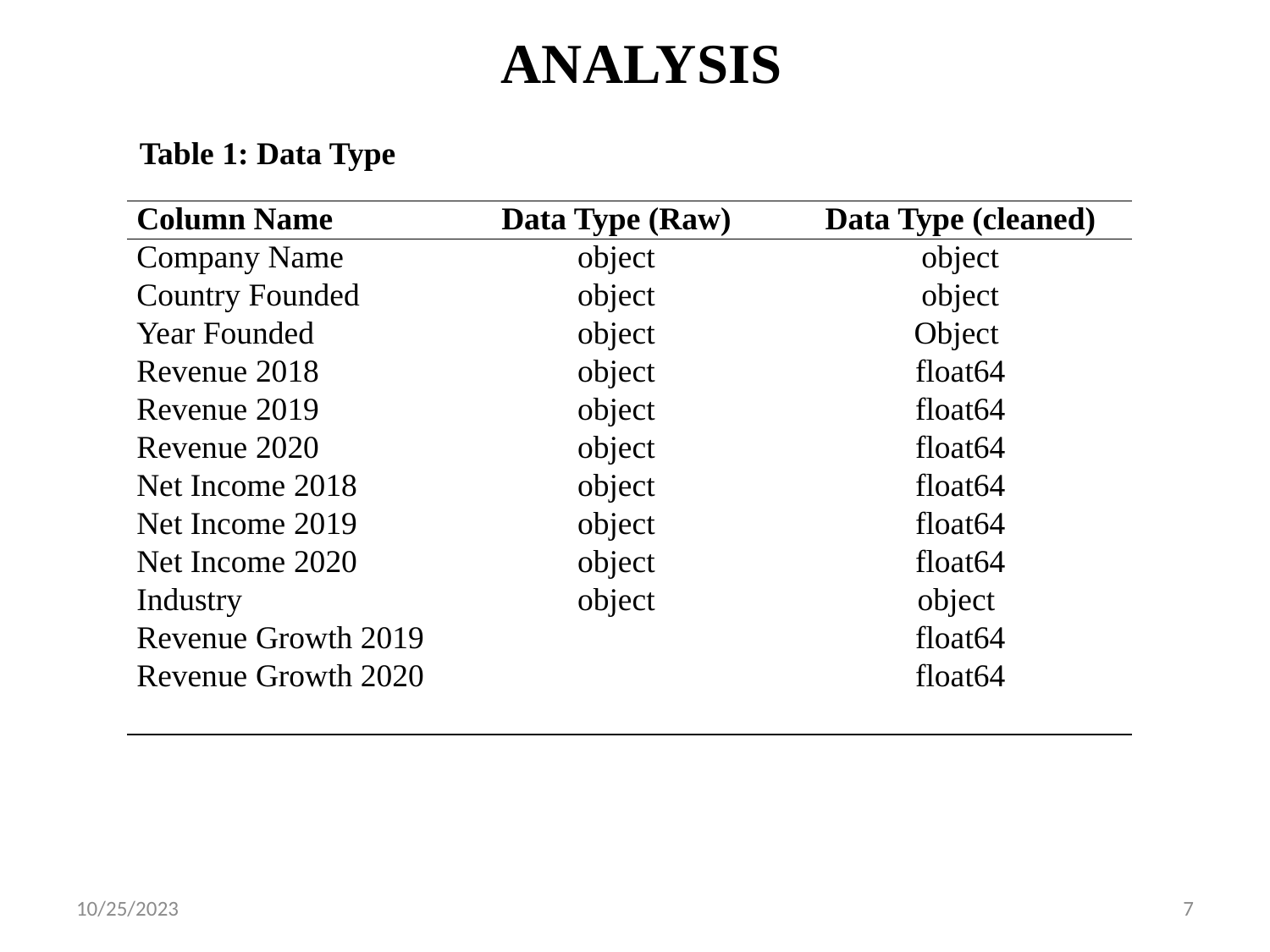

ANALYSIS
Table 1: Data Type
| Column Name | Data Type (Raw) | Data Type (cleaned) |
| --- | --- | --- |
| Company Name | object | object |
| Country Founded | object | object |
| Year Founded | object | Object |
| Revenue 2018 | object | float64 |
| Revenue 2019 | object | float64 |
| Revenue 2020 | object | float64 |
| Net Income 2018 | object | float64 |
| Net Income 2019 | object | float64 |
| Net Income 2020 | object | float64 |
| Industry | object | object |
| Revenue Growth 2019 |  | float64 |
| Revenue Growth 2020 |  | float64 |
10/25/2023
7